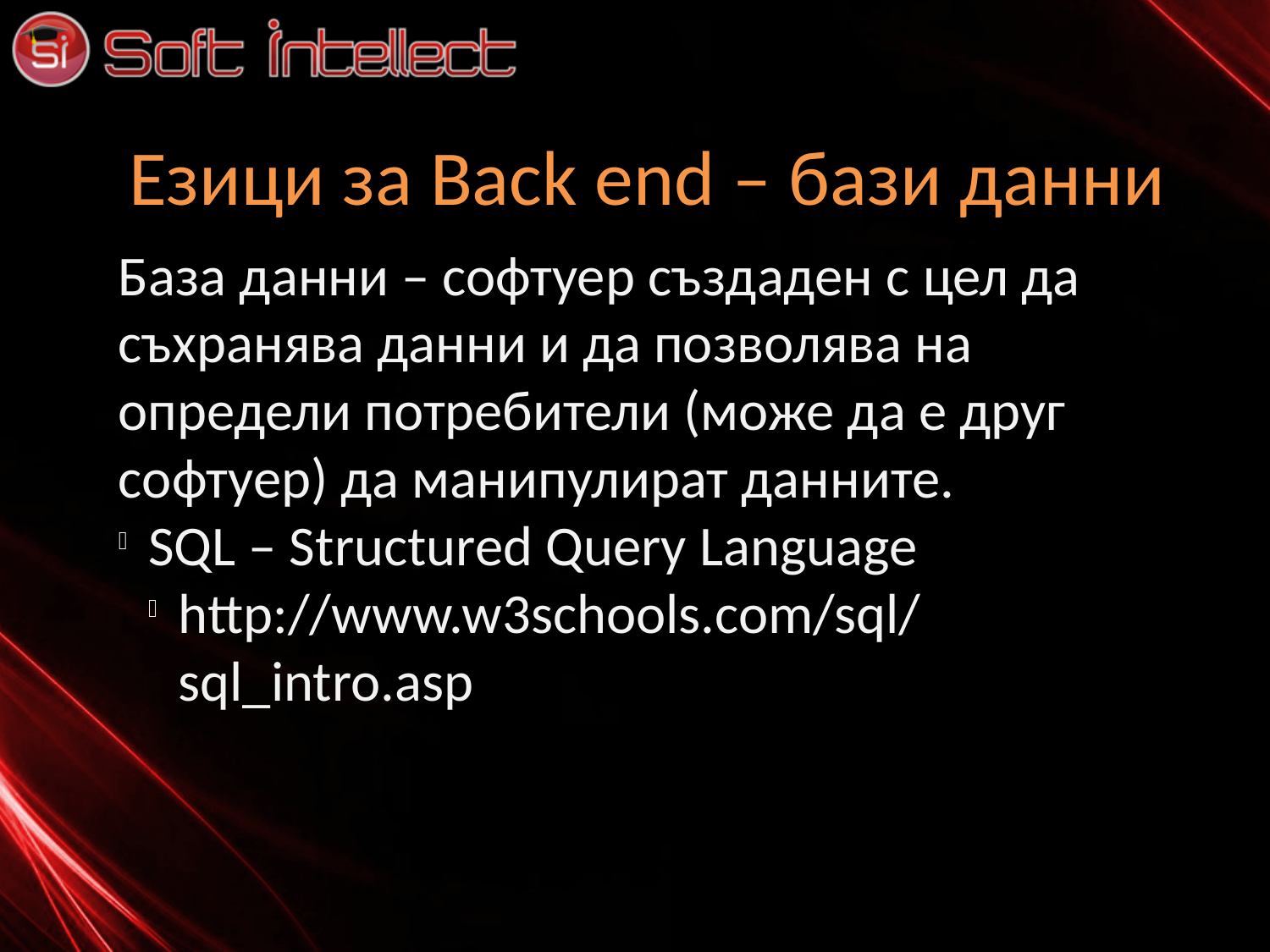

Езици за Back end – бази данни
База данни – софтуер създаден с цел да съхранява данни и да позволява на определи потребители (може да е друг софтуер) да манипулират данните.
SQL – Structured Query Language
http://www.w3schools.com/sql/sql_intro.asp